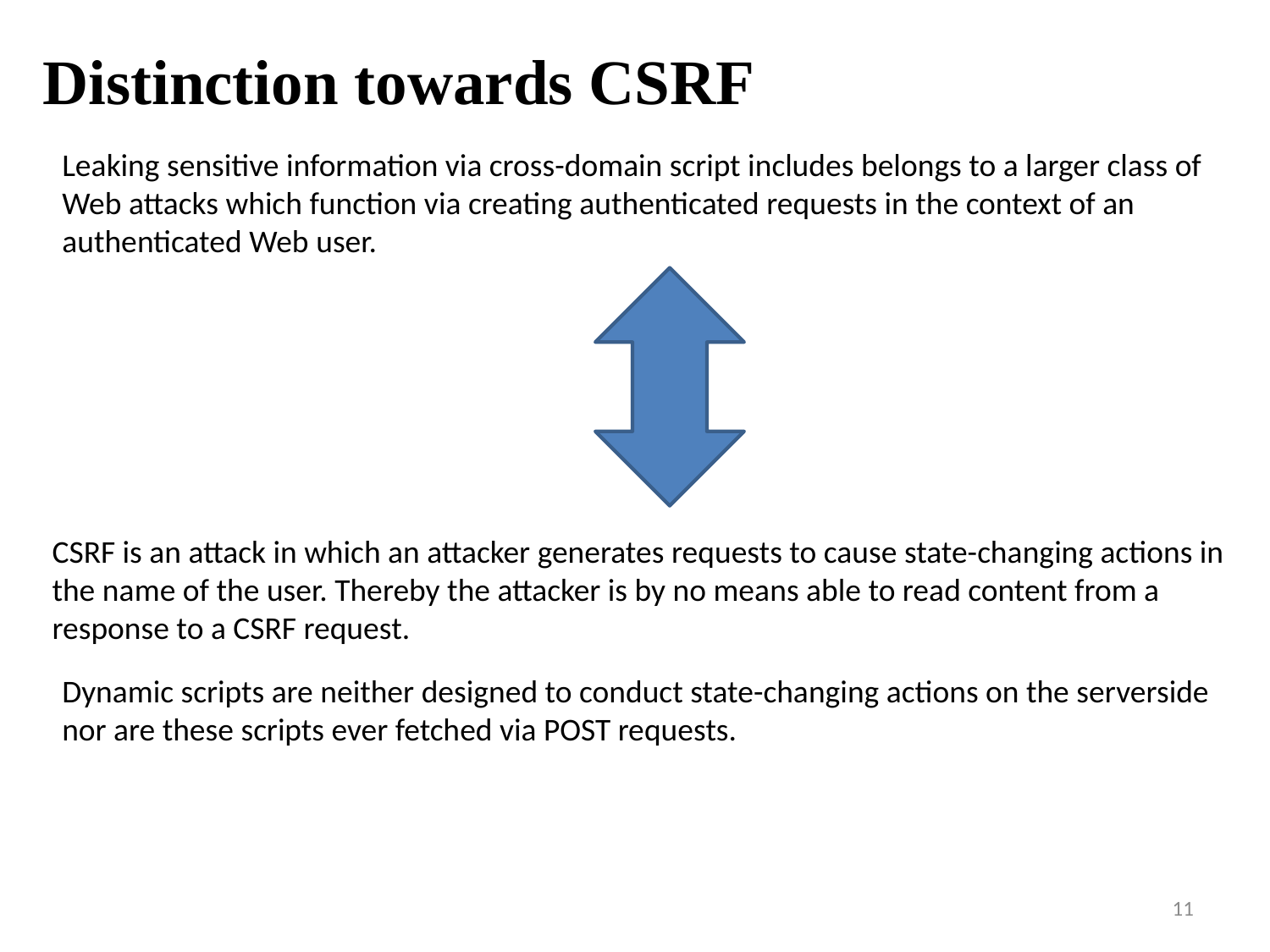

# Distinction towards CSRF
Leaking sensitive information via cross-domain script includes belongs to a larger class of Web attacks which function via creating authenticated requests in the context of an authenticated Web user.

CSRF is an attack in which an attacker generates requests to cause state-changing actions in the name of the user. Thereby the attacker is by no means able to read content from a response to a CSRF request.
Dynamic scripts are neither designed to conduct state-changing actions on the serverside nor are these scripts ever fetched via POST requests.
11